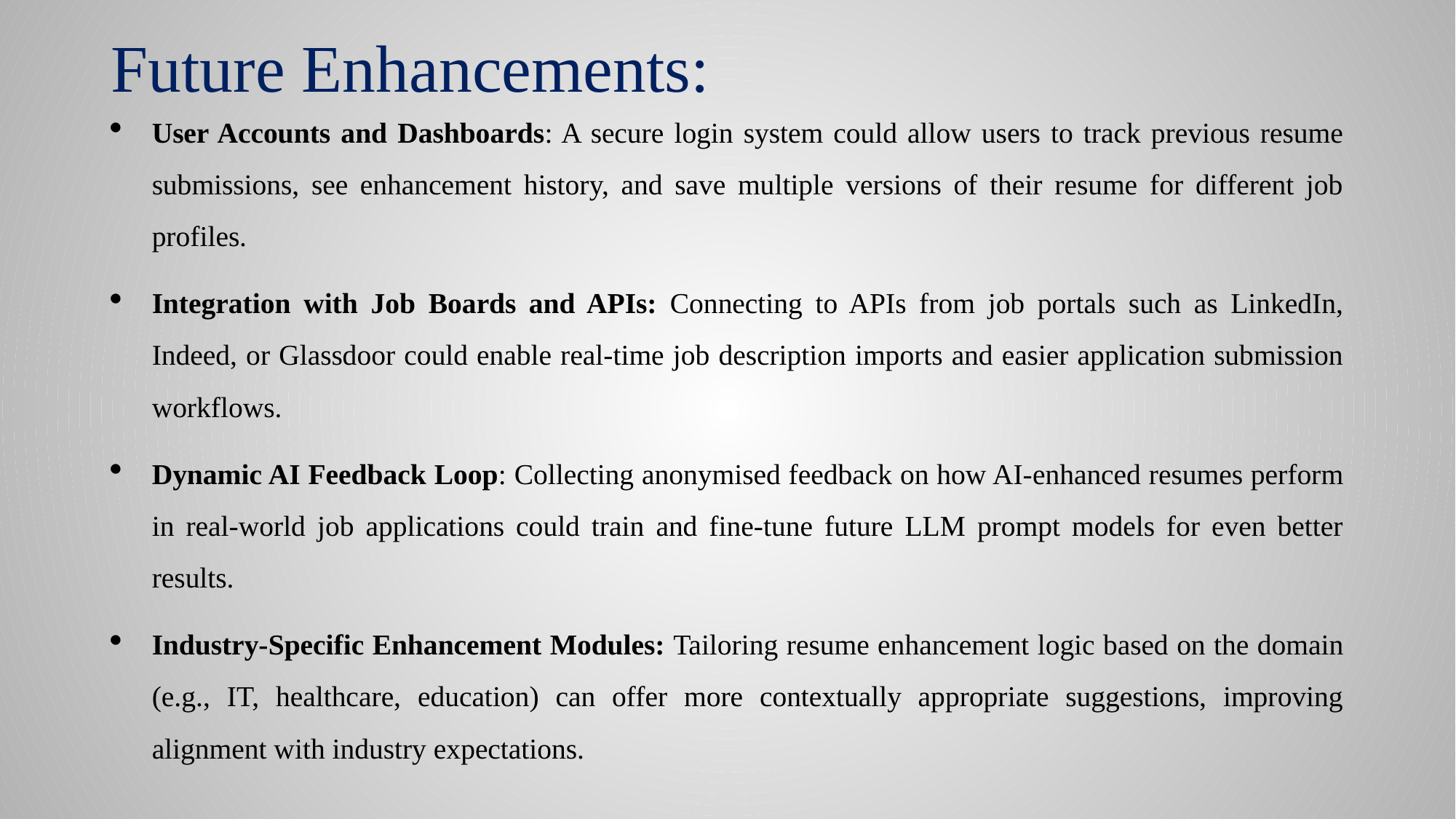

# Future Enhancements:
User Accounts and Dashboards: A secure login system could allow users to track previous resume submissions, see enhancement history, and save multiple versions of their resume for different job profiles.
Integration with Job Boards and APIs: Connecting to APIs from job portals such as LinkedIn, Indeed, or Glassdoor could enable real-time job description imports and easier application submission workflows.
Dynamic AI Feedback Loop: Collecting anonymised feedback on how AI-enhanced resumes perform in real-world job applications could train and fine-tune future LLM prompt models for even better results.
Industry-Specific Enhancement Modules: Tailoring resume enhancement logic based on the domain (e.g., IT, healthcare, education) can offer more contextually appropriate suggestions, improving alignment with industry expectations.